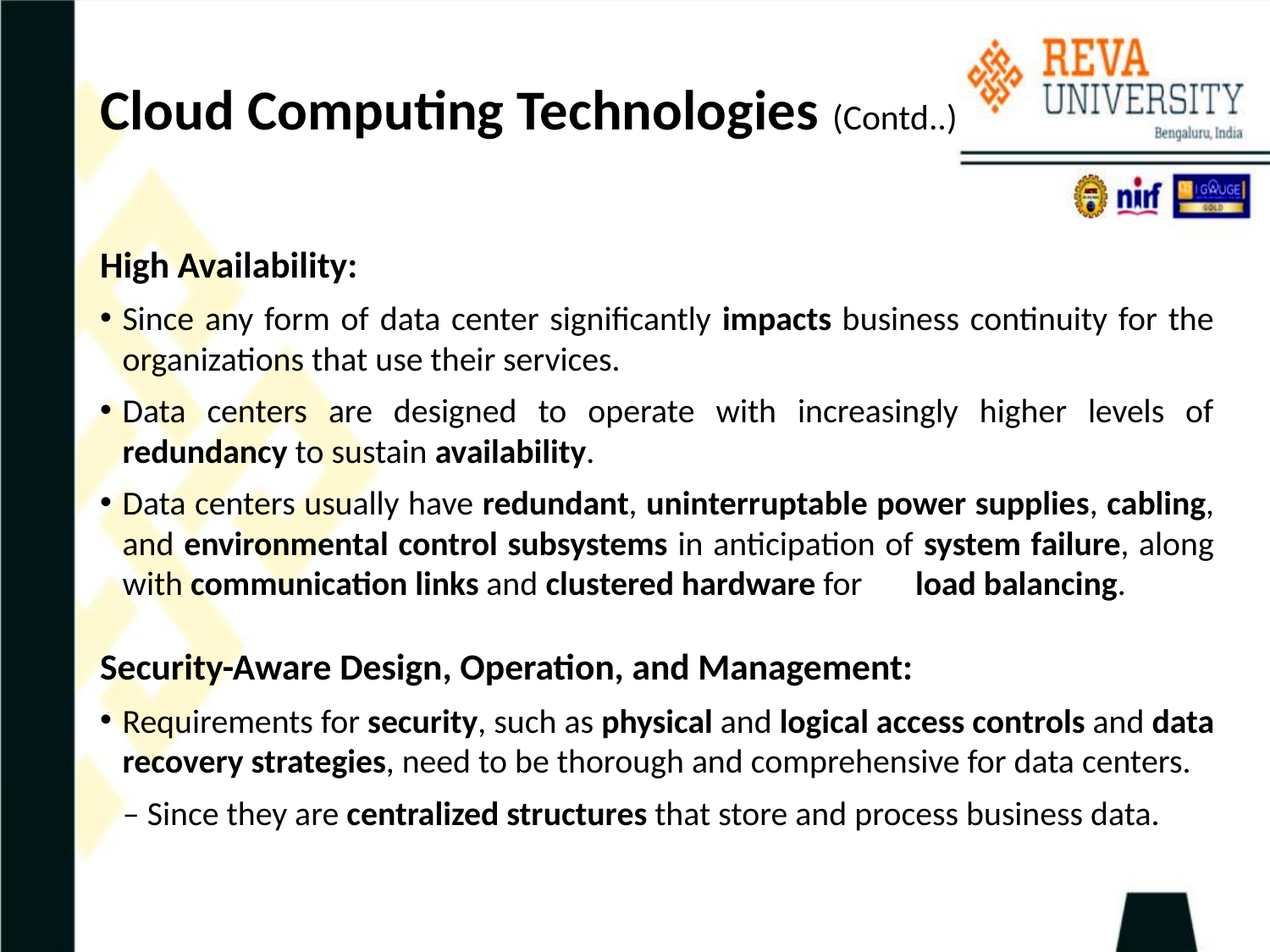

# Cloud Computing Technologies (Contd..)
High Availability:
Since any form of data center significantly impacts business continuity for the organizations that use their services.
Data centers are designed to operate with increasingly higher levels of redundancy to sustain availability.
Data centers usually have redundant, uninterruptable power supplies, cabling, and environmental control subsystems in anticipation of system failure, along with communication links and clustered hardware for       load balancing.

Security-Aware Design, Operation, and Management:
Requirements for security, such as physical and logical access controls and data recovery strategies, need to be thorough and comprehensive for data centers.
   – Since they are centralized structures that store and process business data.